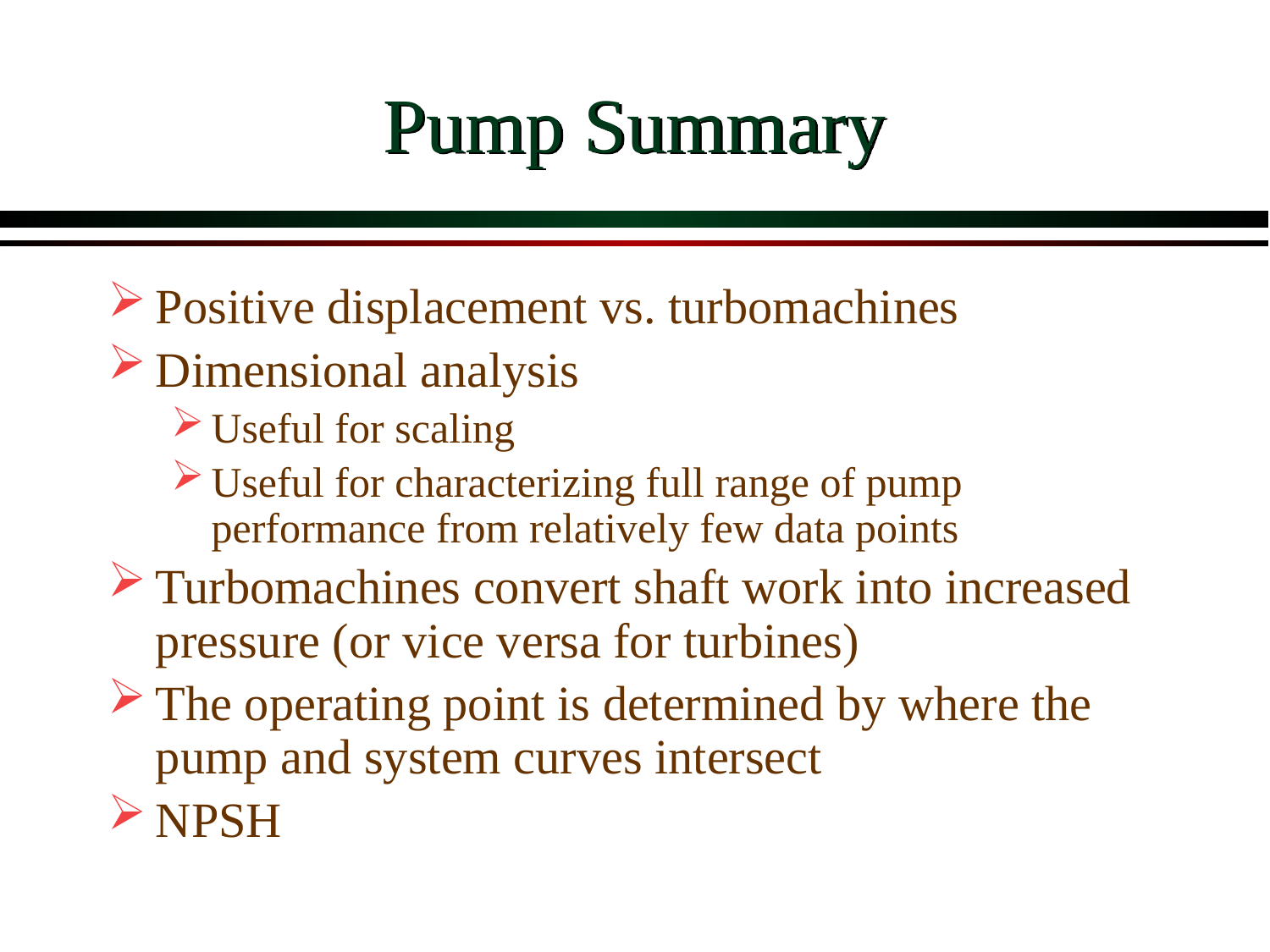

# Pump Summary
Positive displacement vs. turbomachines
Dimensional analysis
Useful for scaling
Useful for characterizing full range of pump performance from relatively few data points
Turbomachines convert shaft work into increased pressure (or vice versa for turbines)
The operating point is determined by where the pump and system curves intersect
NPSH